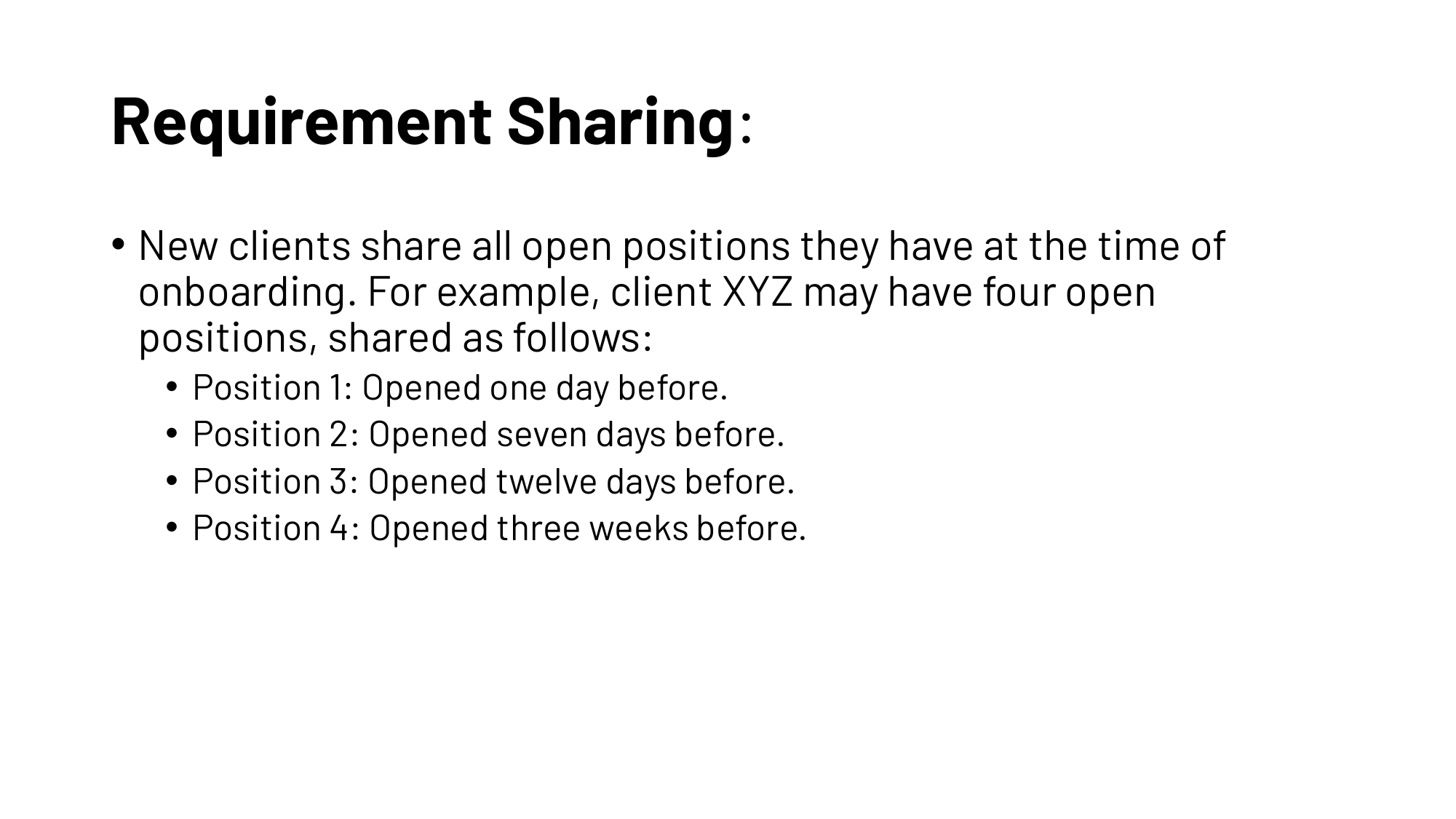

# Requirement Sharing:
New clients share all open positions they have at the time of onboarding. For example, client XYZ may have four open positions, shared as follows:
Position 1: Opened one day before.
Position 2: Opened seven days before.
Position 3: Opened twelve days before.
Position 4: Opened three weeks before.